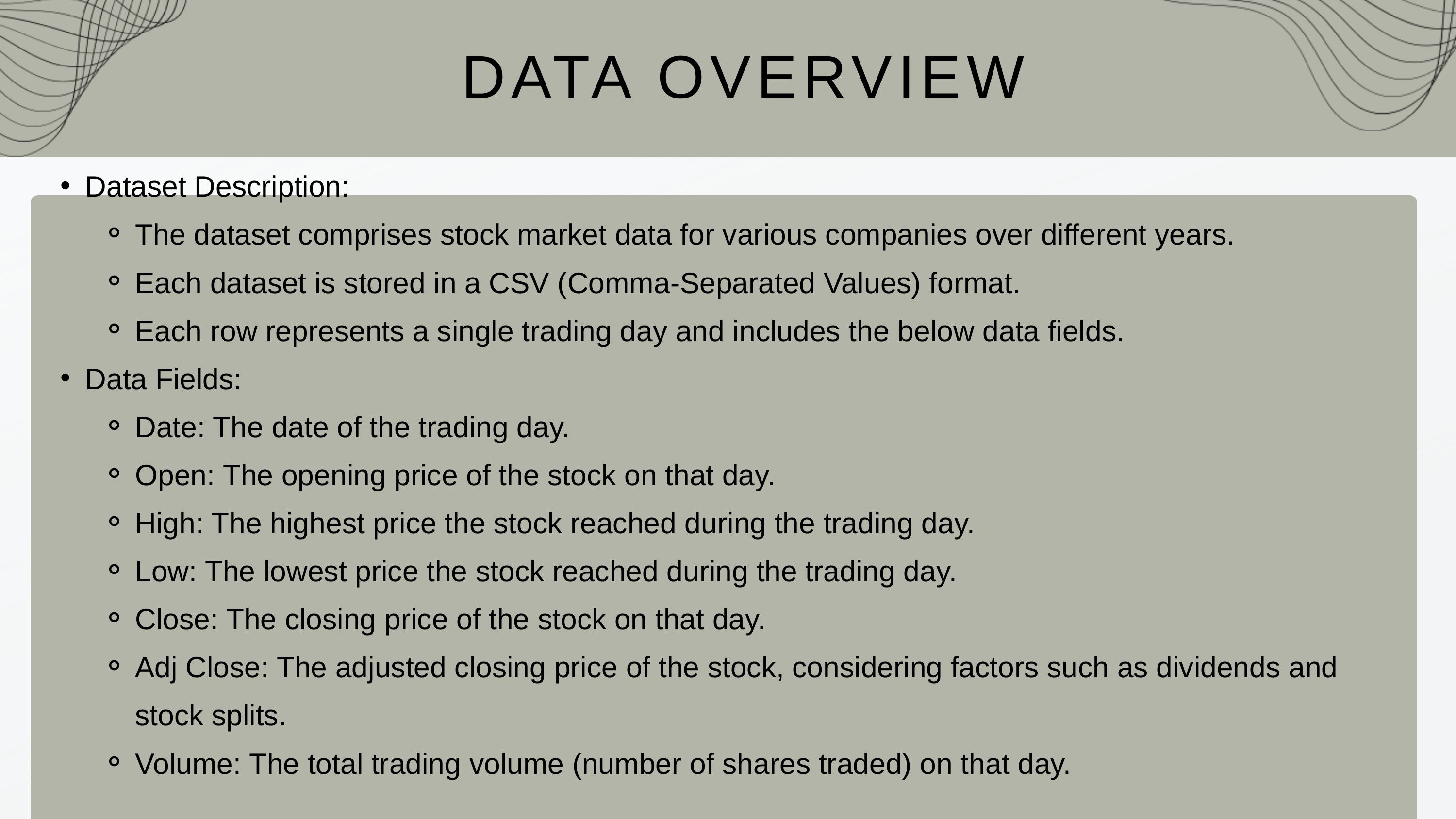

DATA OVERVIEW

Dataset Description:
The dataset comprises stock market data for various companies over different years.
Each dataset is stored in a CSV (Comma-Separated Values) format.
Each row represents a single trading day and includes the below data fields.
Data Fields:
Date: The date of the trading day.
Open: The opening price of the stock on that day.
High: The highest price the stock reached during the trading day.
Low: The lowest price the stock reached during the trading day.
Close: The closing price of the stock on that day.
Adj Close: The adjusted closing price of the stock, considering factors such as dividends and stock splits.
Volume: The total trading volume (number of shares traded) on that day.